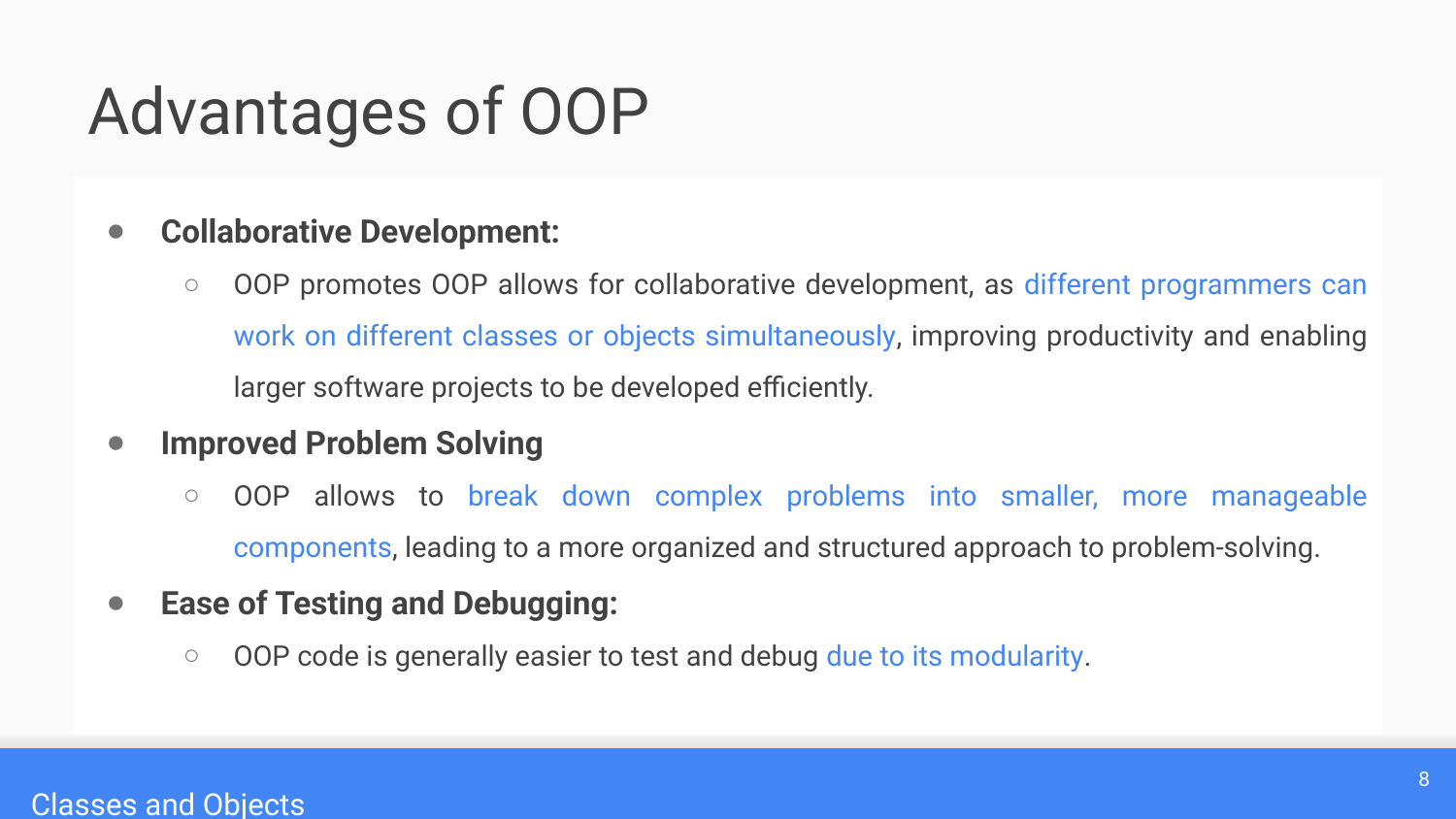

# Advantages of OOP
Collaborative Development:
OOP promotes OOP allows for collaborative development, as different programmers can work on different classes or objects simultaneously, improving productivity and enabling larger software projects to be developed efficiently.
Improved Problem Solving
OOP allows to break down complex problems into smaller, more manageable components, leading to a more organized and structured approach to problem-solving.
Ease of Testing and Debugging:
OOP code is generally easier to test and debug due to its modularity.

8